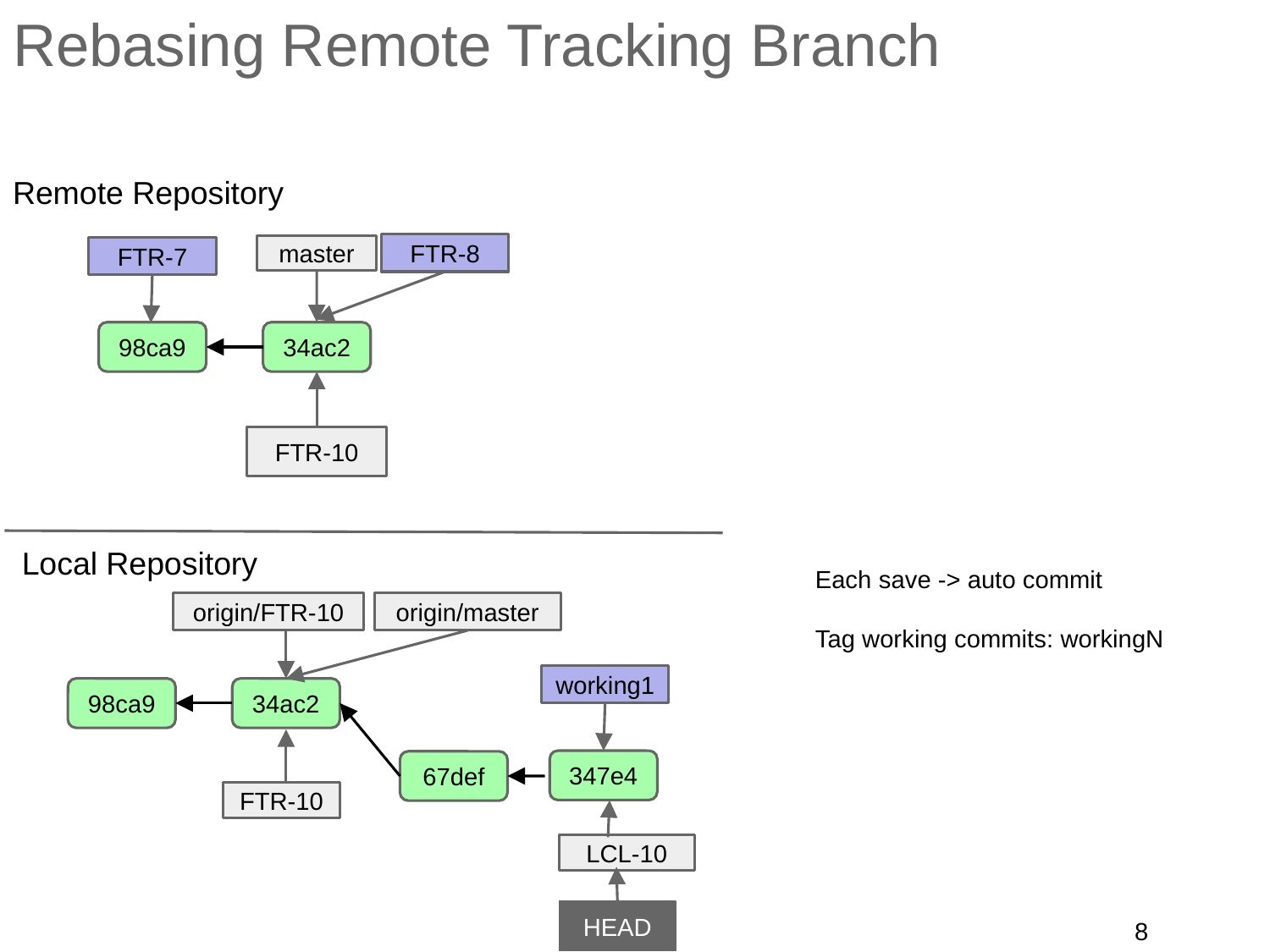

# Rebasing Remote Tracking Branch
Remote Repository
FTR-8
master
FTR-7
98ca9
34ac2
FTR-10
Local Repository
Each save -> auto commit

Tag working commits: workingN
origin/FTR-10
origin/master
working1
98ca9
34ac2
347e4
67def
FTR-10
LCL-10
HEAD
8